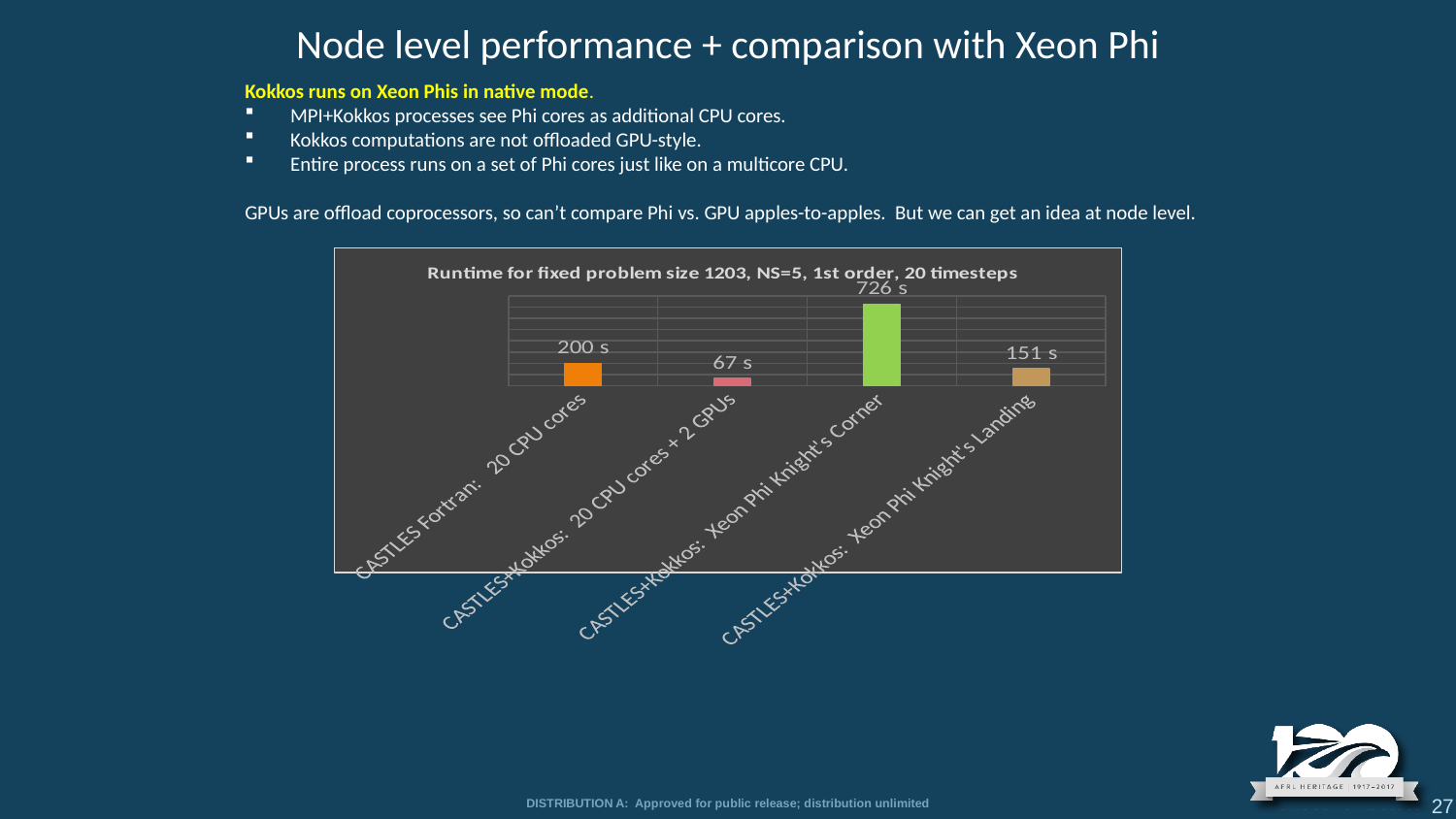

Node level performance + comparison with Xeon Phi
Kokkos runs on Xeon Phis in native mode.
MPI+Kokkos processes see Phi cores as additional CPU cores.
Kokkos computations are not offloaded GPU-style.
Entire process runs on a set of Phi cores just like on a multicore CPU.

GPUs are offload coprocessors, so can’t compare Phi vs. GPU apples-to-apples.  But we can get an idea at node level.

### Chart: Runtime for fixed problem size 1203, NS=5, 1st order, 20 timesteps

| Category | Runtime |
|---|---|
| CASTLES Fortran:   20 CPU cores | 200.0 |
| CASTLES+Kokkos:  20 CPU cores + 2 GPUs | 68.0 |
| CASTLES+Kokkos:  Xeon Phi Knight's Corner | 726.0 |
| CASTLES+Kokkos:  Xeon Phi Knight's Landing | 151.0 |